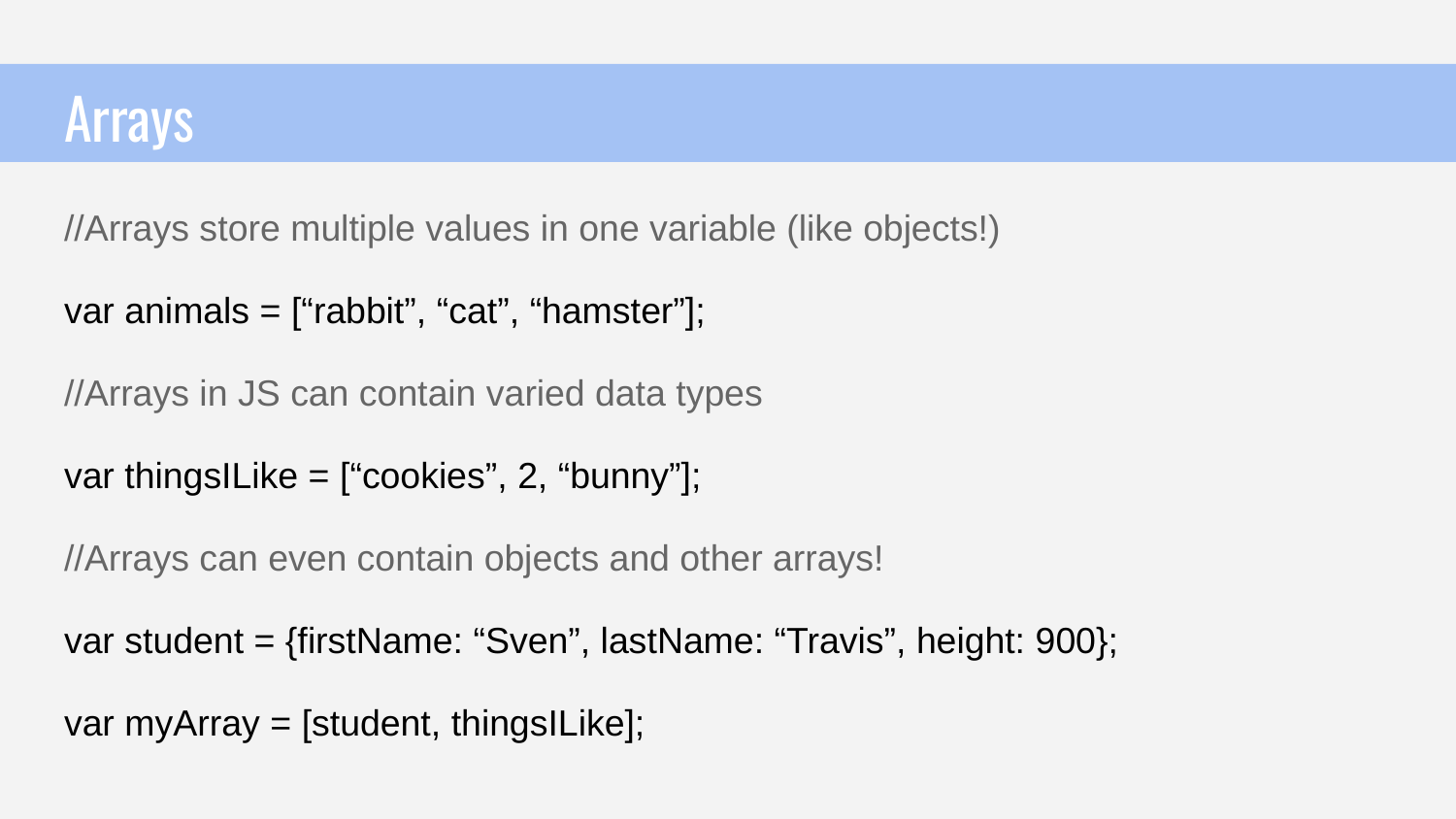

# Arrays
//Arrays store multiple values in one variable (like objects!)
var animals = [“rabbit”, “cat”, “hamster”];
//Arrays in JS can contain varied data types
var thingsILike = [“cookies”, 2, “bunny”];
//Arrays can even contain objects and other arrays!
var student = {firstName: “Sven”, lastName: “Travis”, height: 900};
var myArray = [student, thingsILike];